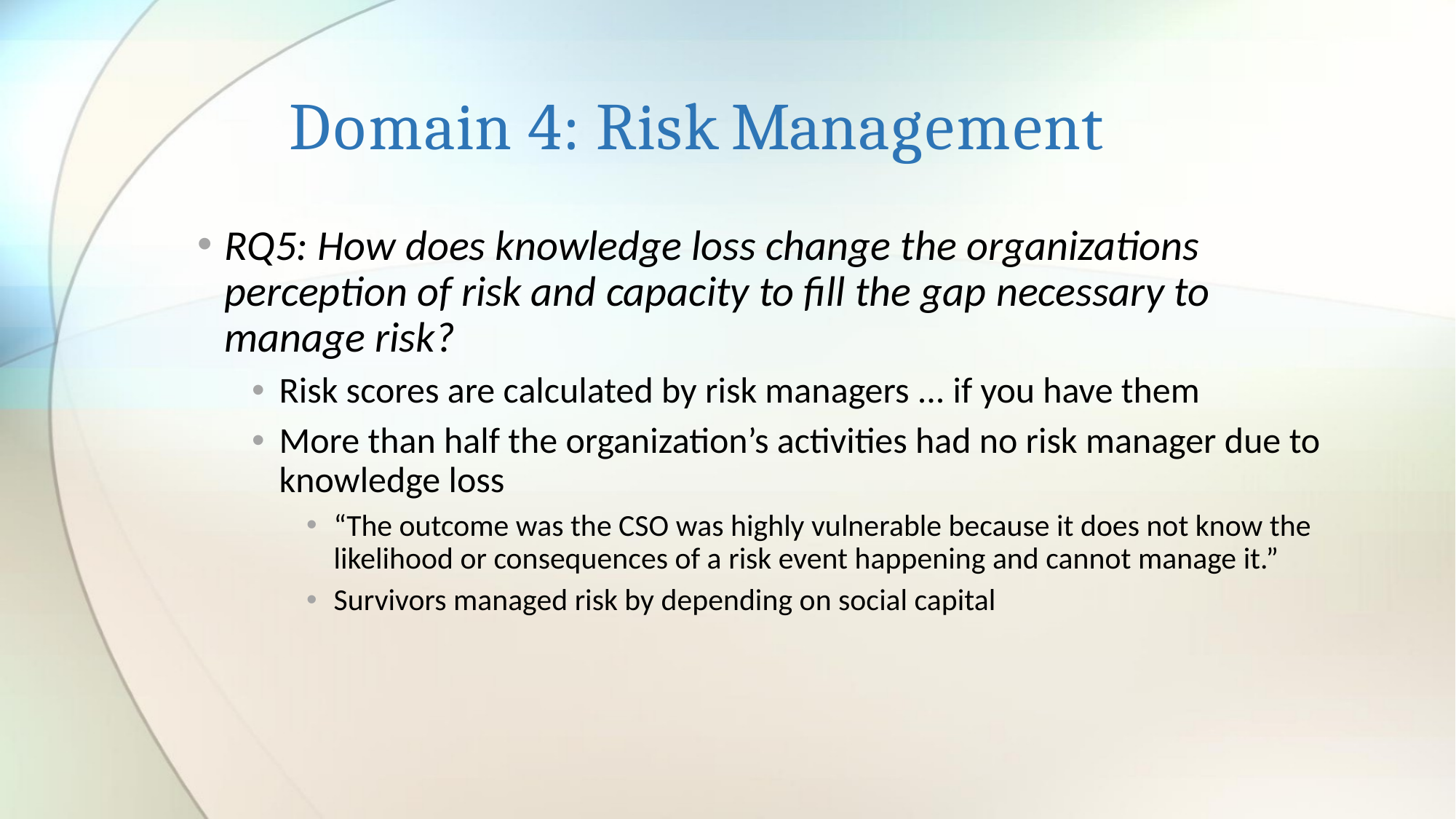

# Domain 4: Risk Management
RQ5: How does knowledge loss change the organizations perception of risk and capacity to fill the gap necessary to manage risk?
Risk scores are calculated by risk managers ... if you have them
More than half the organization’s activities had no risk manager due to knowledge loss
“The outcome was the CSO was highly vulnerable because it does not know the likelihood or consequences of a risk event happening and cannot manage it.”
Survivors managed risk by depending on social capital